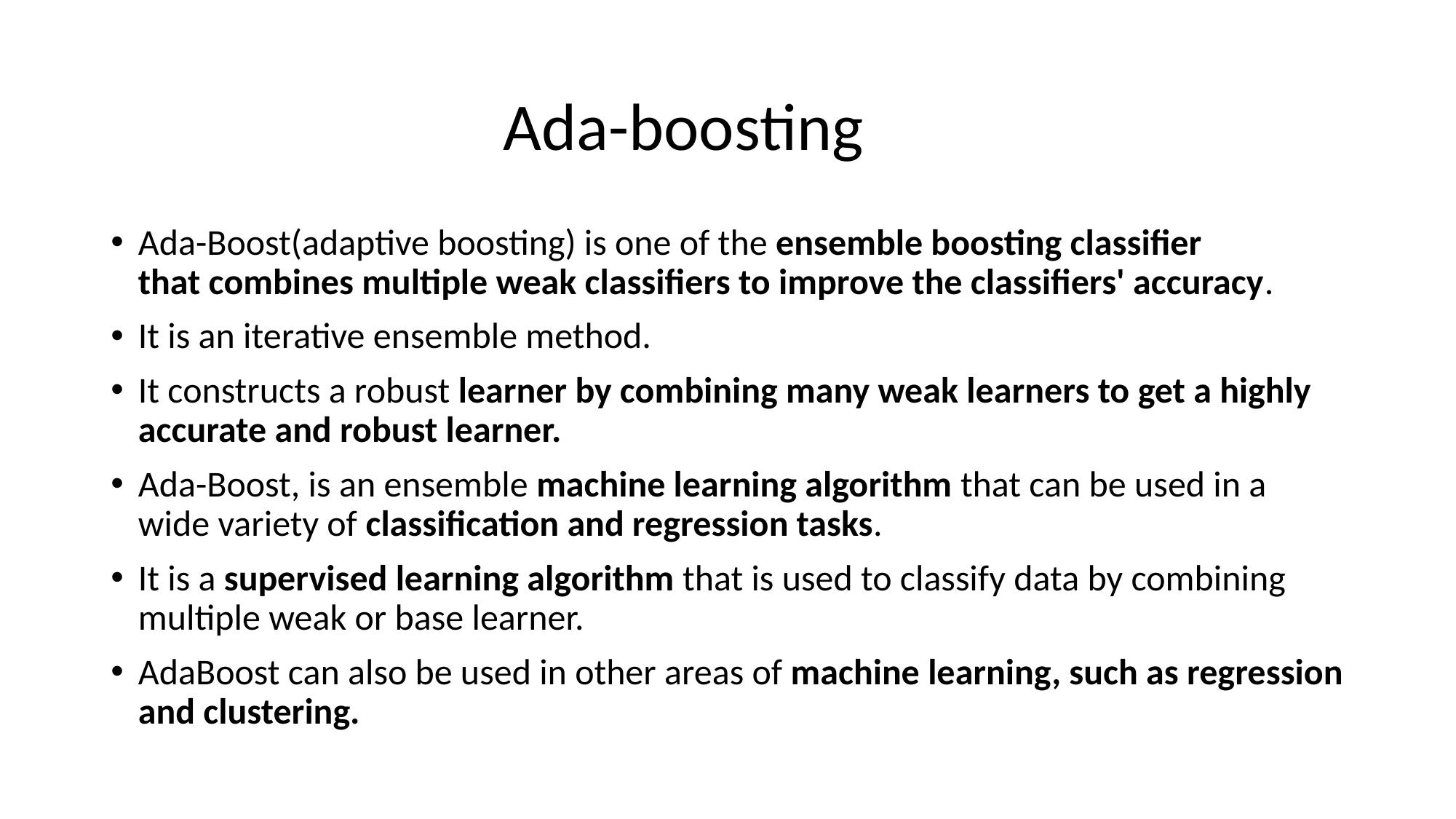

# Ada-boosting
Ada-Boost(adaptive boosting) is one of the ensemble boosting classifier that combines multiple weak classifiers to improve the classifiers' accuracy.
It is an iterative ensemble method.
It constructs a robust learner by combining many weak learners to get a highly accurate and robust learner.
Ada-Boost, is an ensemble machine learning algorithm that can be used in a wide variety of classification and regression tasks.
It is a supervised learning algorithm that is used to classify data by combining multiple weak or base learner.
AdaBoost can also be used in other areas of machine learning, such as regression and clustering.